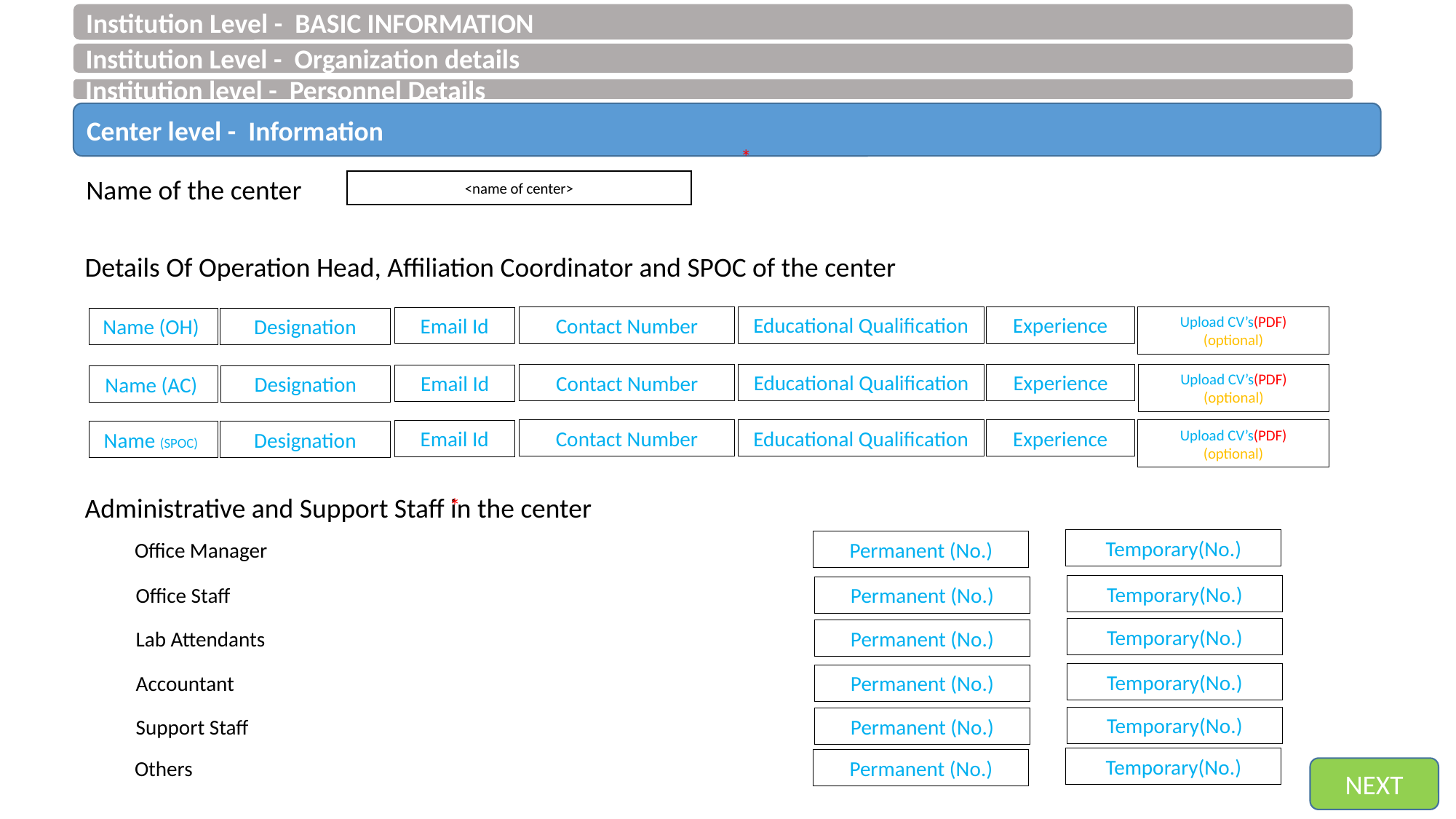

Institution Level -  BASIC INFORMATION
Institution Level -  Organization details
Institution level -  Personnel Details
Center level -  Information
*
Name of the center
<name of center>
Details Of Operation Head, Affiliation Coordinator and SPOC of the center
Educational Qualification
Experience
Contact Number
Email Id
Designation
Name (OH)
Upload CV’s(PDF)
(optional)
Educational Qualification
Experience
Contact Number
Email Id
Designation
Name (AC)
Upload CV’s(PDF)
(optional)
Educational Qualification
Experience
Contact Number
Email Id
Designation
Name (SPOC)
Upload CV’s(PDF)
(optional)
Administrative and Support Staff in the center
*
Temporary(No.)
Permanent (No.)
Office Manager
Temporary(No.)
Permanent (No.)
Office Staff
Temporary(No.)
Permanent (No.)
Lab Attendants
Temporary(No.)
Permanent (No.)
Accountant
Temporary(No.)
Permanent (No.)
Support Staff
Temporary(No.)
Permanent (No.)
Others
NEXT